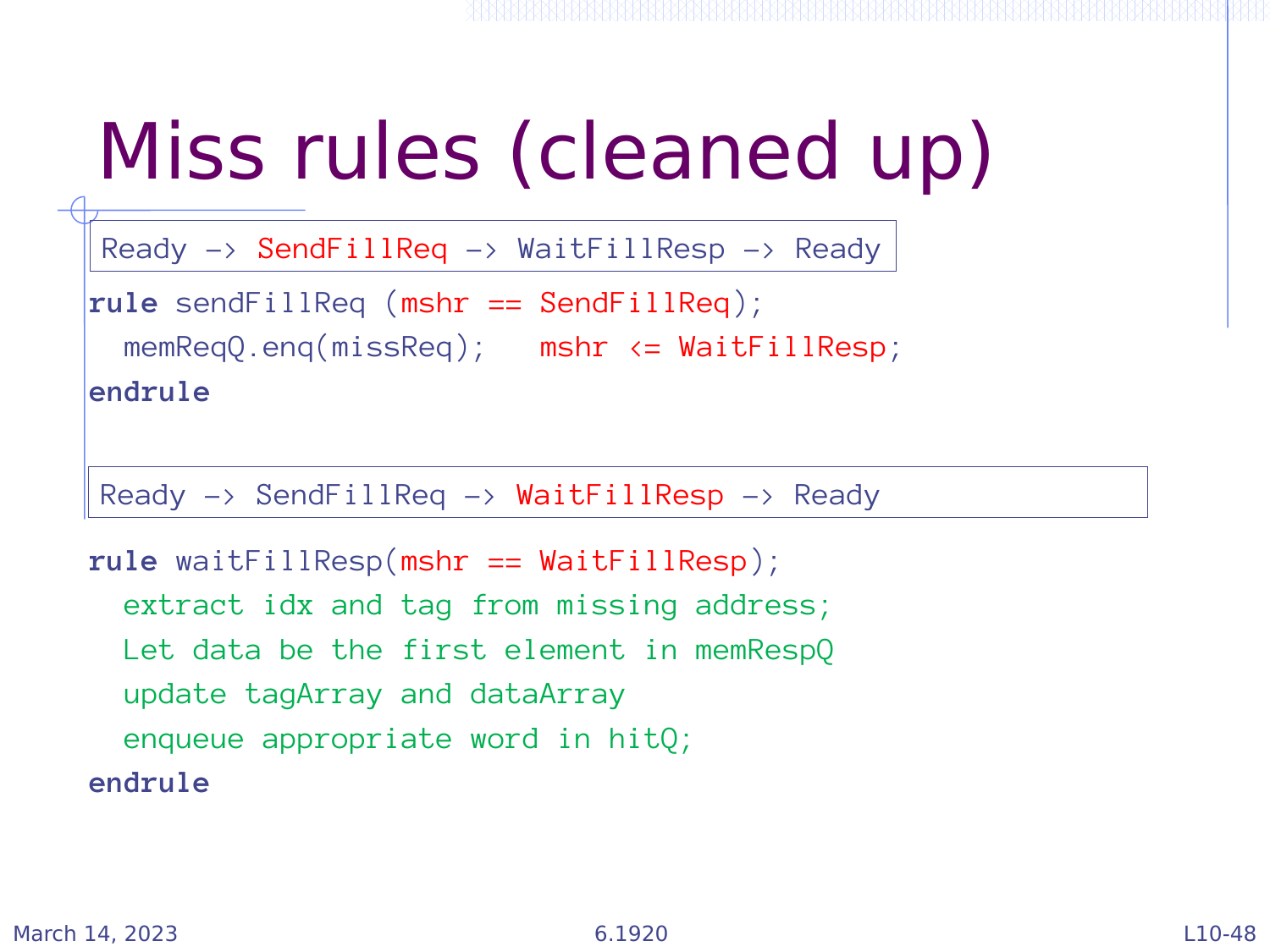

# Miss rules (cleaned up)
Ready -> SendFillReq -> WaitFillResp -> Ready
rule sendFillReq (mshr == SendFillReq);
  memReqQ.enq(missReq);   mshr <= WaitFillResp;
endrule
Ready -> SendFillReq -> WaitFillResp -> Ready
rule waitFillResp(mshr == WaitFillResp);
  extract idx and tag from missing address;
  Let data be the first element in memRespQ
  update tagArray and dataArray
  enqueue appropriate word in hitQ;
endrule
March 14, 2023
6.1920
L10-48